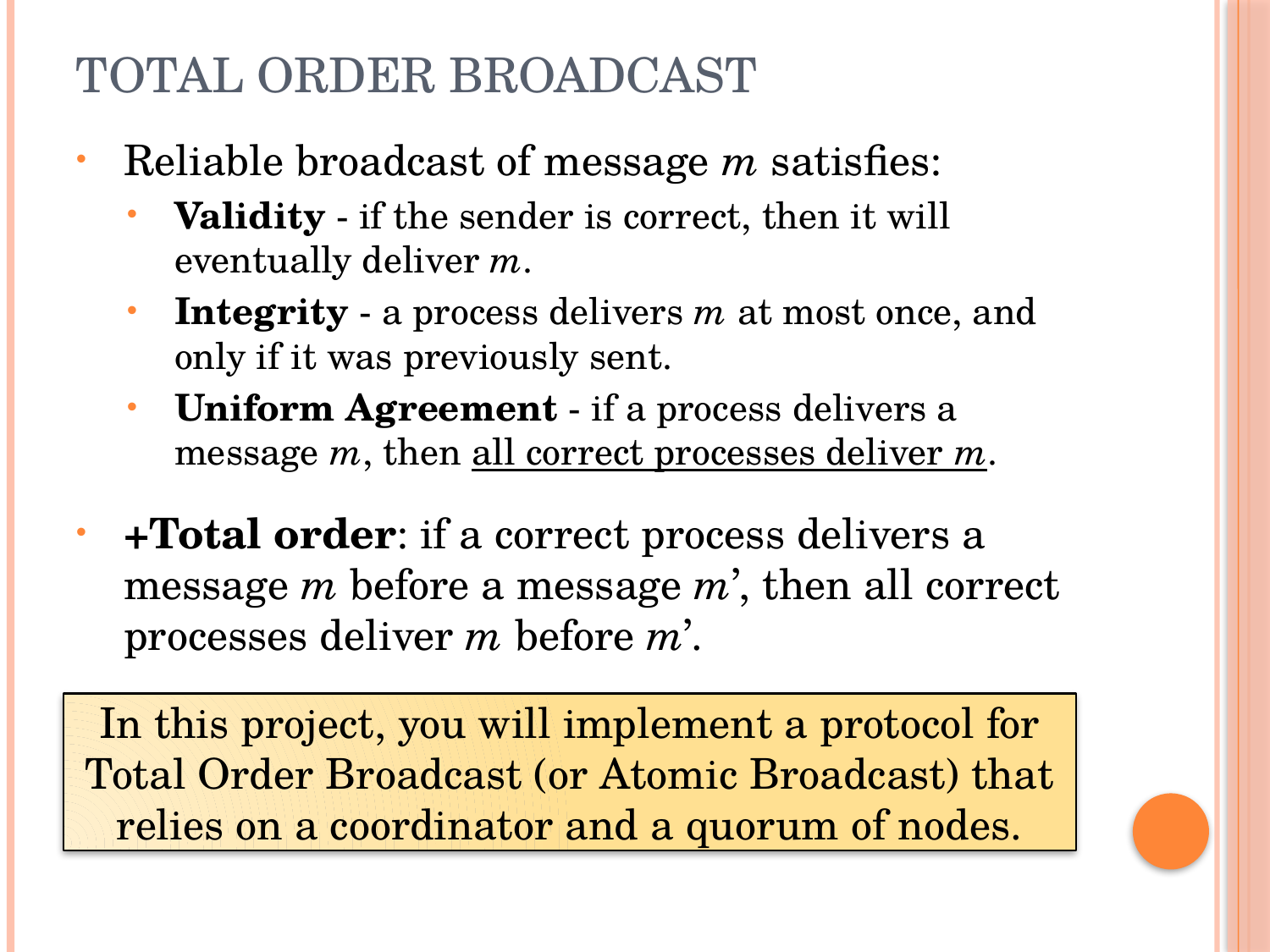

# Total order broadcast
Reliable broadcast of message m satisfies:
Validity - if the sender is correct, then it will eventually deliver m.
Integrity - a process delivers m at most once, and only if it was previously sent.
Uniform Agreement - if a process delivers a message m, then all correct processes deliver m.
+Total order: if a correct process delivers a message m before a message m’, then all correct processes deliver m before m’.
In this project, you will implement a protocol for Total Order Broadcast (or Atomic Broadcast) that relies on a coordinator and a quorum of nodes.
2